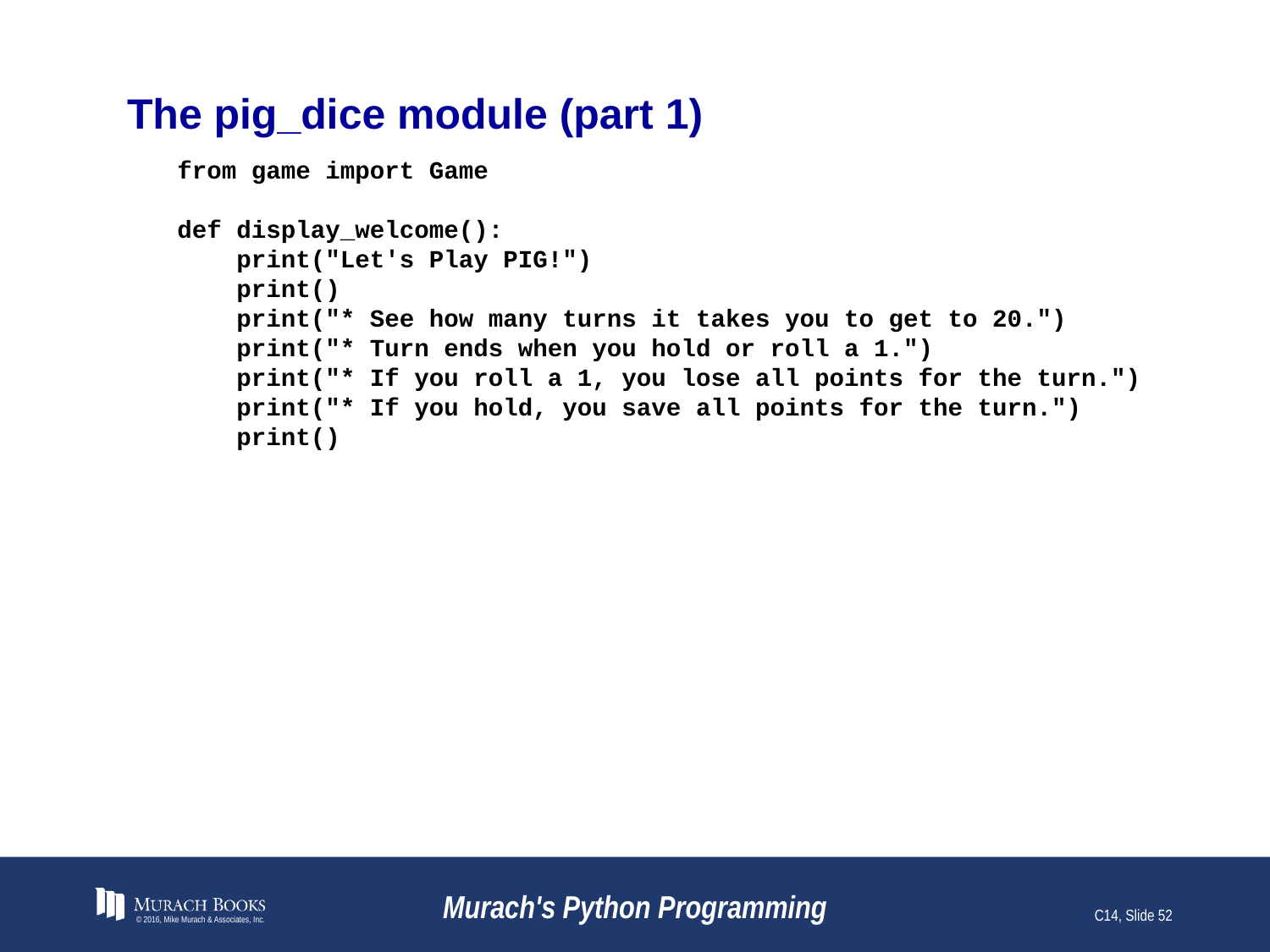

# The pig_dice module (part 1)
from game import Game

def display_welcome():
    print("Let's Play PIG!")
    print()
    print("* See how many turns it takes you to get to 20.")
    print("* Turn ends when you hold or roll a 1.")
    print("* If you roll a 1, you lose all points for the turn.")
    print("* If you hold, you save all points for the turn.")
    print()

© 2016, Mike Murach & Associates, Inc.
Murach's Python Programming

C14, Slide 52